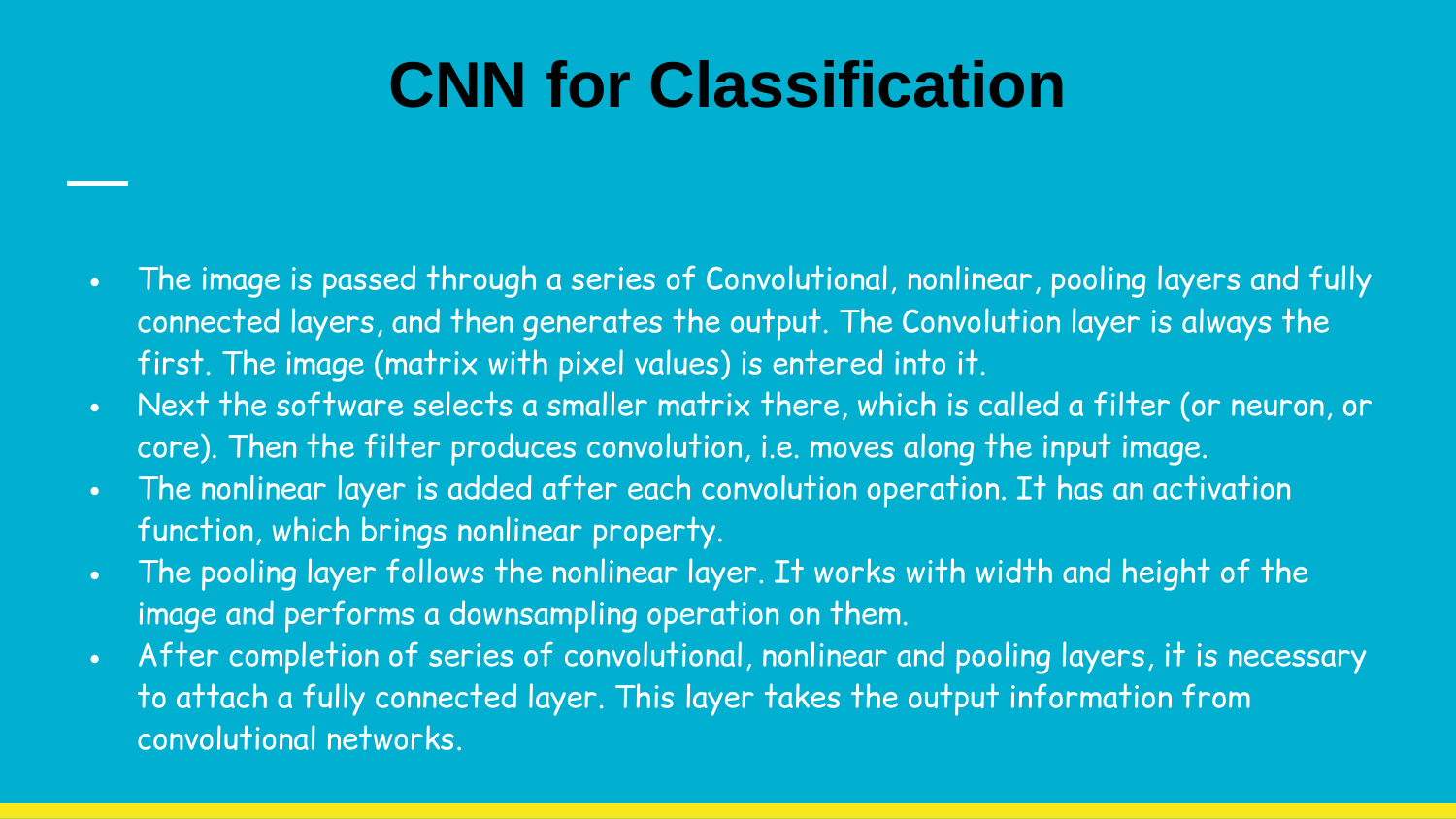

# CNN for Classification

The image is passed through a series of Convolutional, nonlinear, pooling layers and fully connected layers, and then generates the output. The Convolution layer is always the first. Тhe image (matrix with pixel values) is entered into it.
Next the software selects a smaller matrix there, which is called a filter (or neuron, or core). Then the filter produces convolution, i.e. moves along the input image.
The nonlinear layer is added after each convolution operation. It has an activation function, which brings nonlinear property.
The pooling layer follows the nonlinear layer. It works with width and height of the image and performs a downsampling operation on them.
After completion of series of convolutional, nonlinear and pooling layers, it is necessary to attach a fully connected layer. This layer takes the output information from convolutional networks.